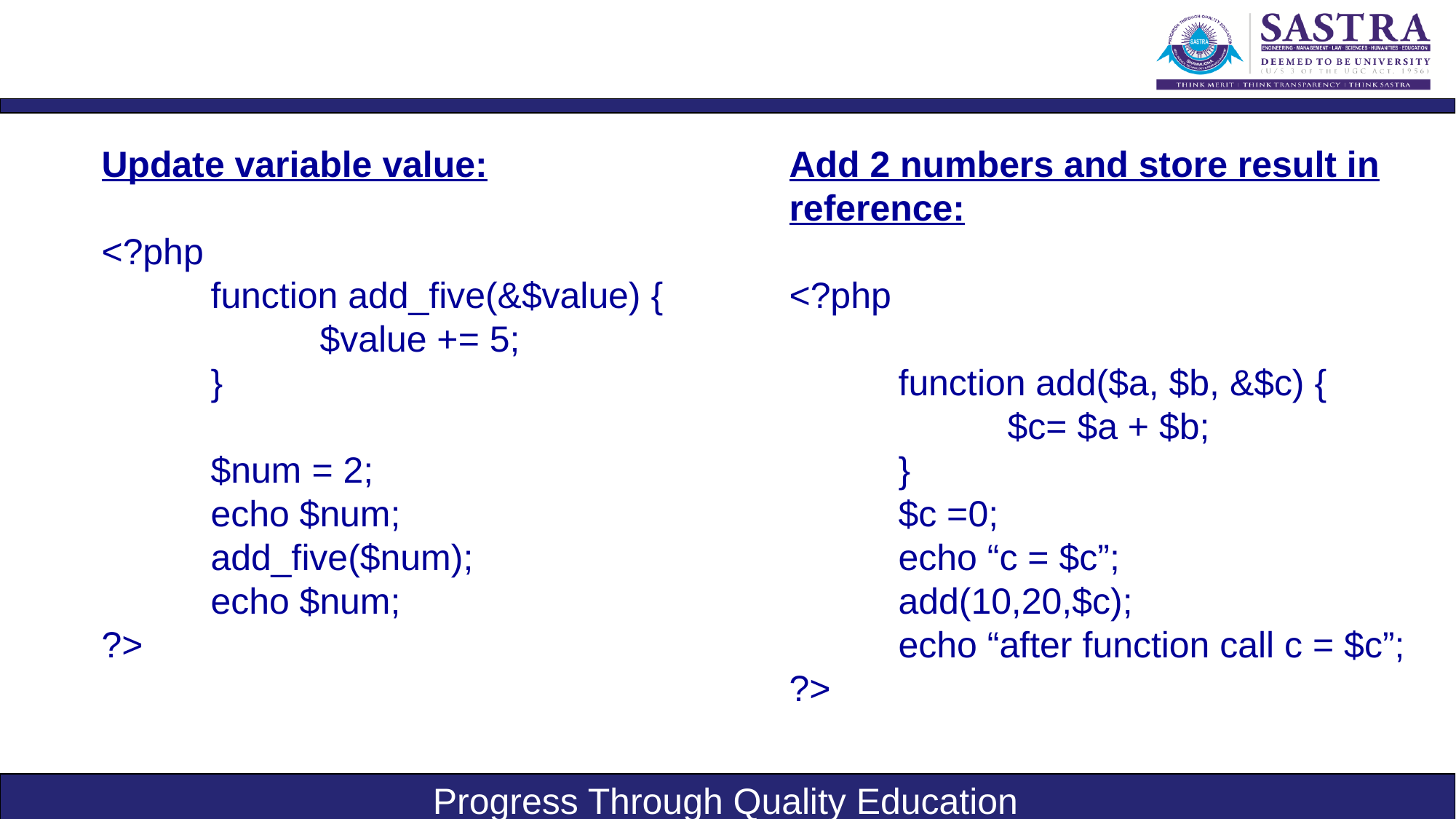

#
Update variable value:

<?php
	function add_five(&$value) {
  		$value += 5;
	}
	$num = 2;
	echo $num;
	add_five($num);
	echo $num;
?>

Add 2 numbers and store result in reference:

<?php
	function add($a, $b, &$c) {
  		$c= $a + $b;
	}
	$c =0;
	echo “c = $c”;
	add(10,20,$c);
	echo “after function call c = $c”;
?>